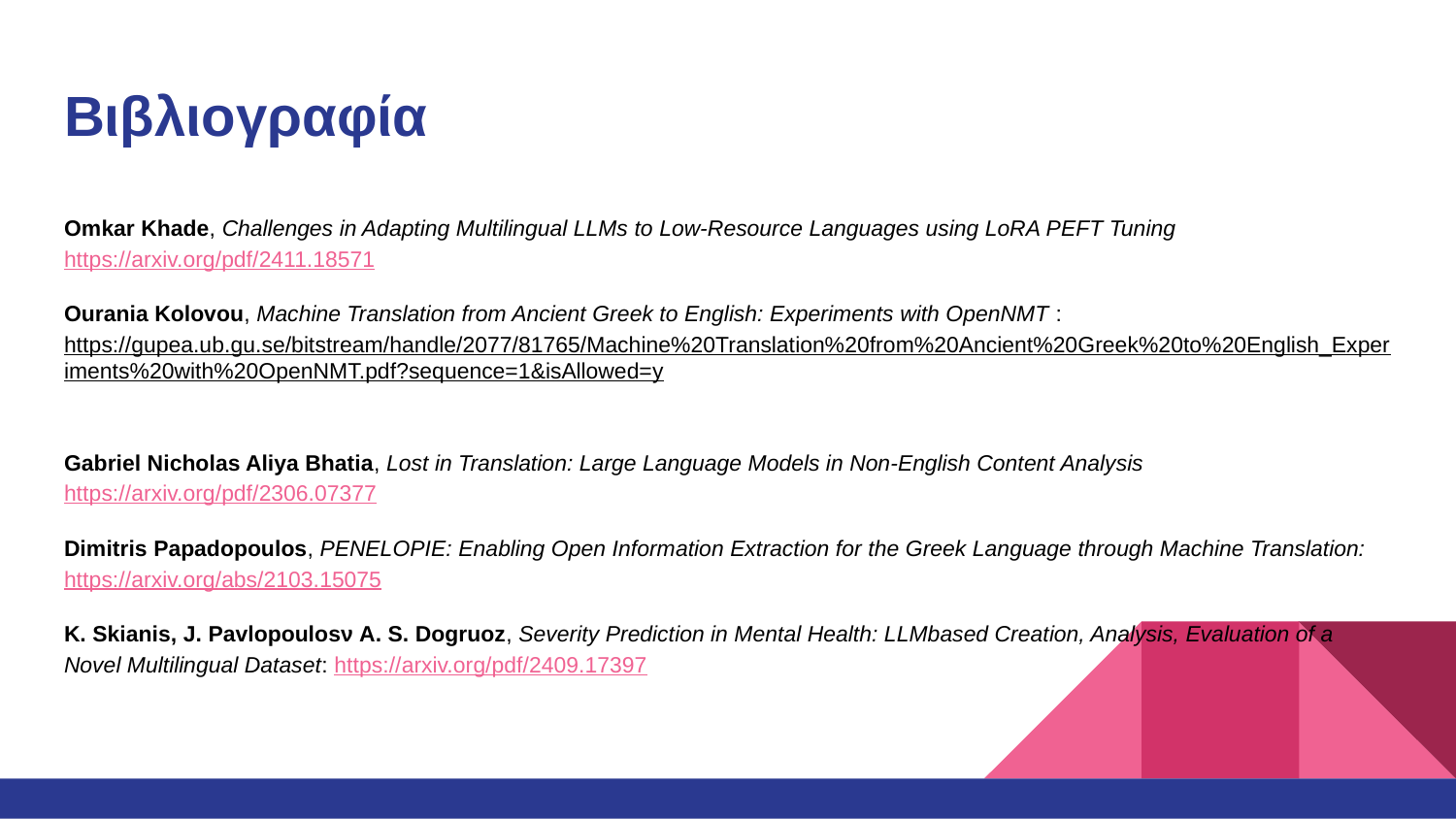

# Βιβλιογραφία
Omkar Khade, Challenges in Adapting Multilingual LLMs to Low-Resource Languages using LoRA PEFT Tuning https://arxiv.org/pdf/2411.18571
Ourania Kolovou, Machine Translation from Ancient Greek to English: Experiments with OpenNMT : https://gupea.ub.gu.se/bitstream/handle/2077/81765/Machine%20Translation%20from%20Ancient%20Greek%20to%20English_Experiments%20with%20OpenNMT.pdf?sequence=1&isAllowed=y
Gabriel Nicholas Aliya Bhatia, Lost in Translation: Large Language Models in Non-English Content Analysis https://arxiv.org/pdf/2306.07377
Dimitris Papadopoulos, PENELOPIE: Enabling Open Information Extraction for the Greek Language through Machine Translation:
https://arxiv.org/abs/2103.15075
K. Skianis, J. Pavlopoulosν A. S. Dogruoz, Severity Prediction in Mental Health: LLMbased Creation, Analysis, Evaluation of a Novel Multilingual Dataset: https://arxiv.org/pdf/2409.17397